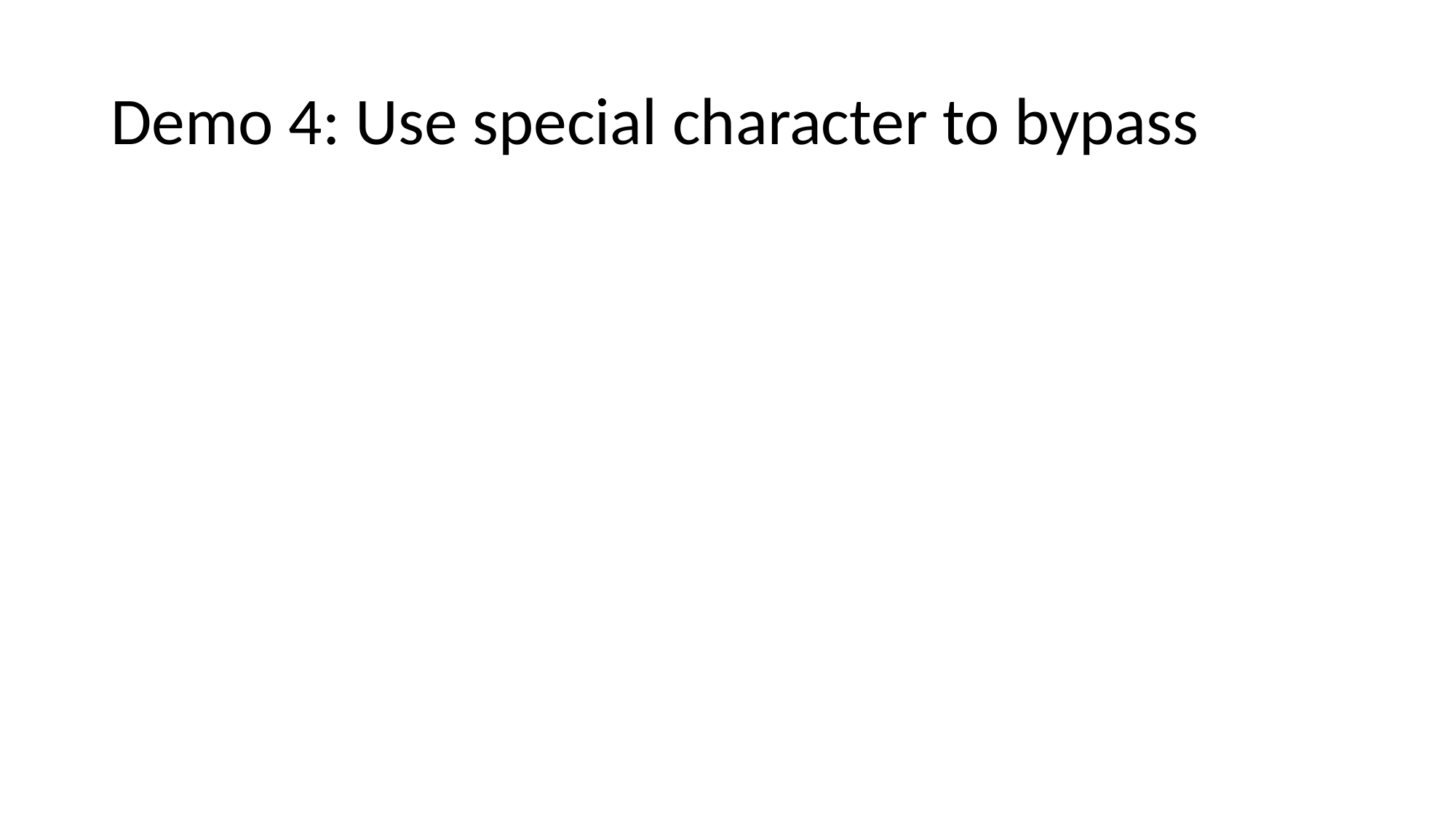

# Demo 4: Use special character to bypass